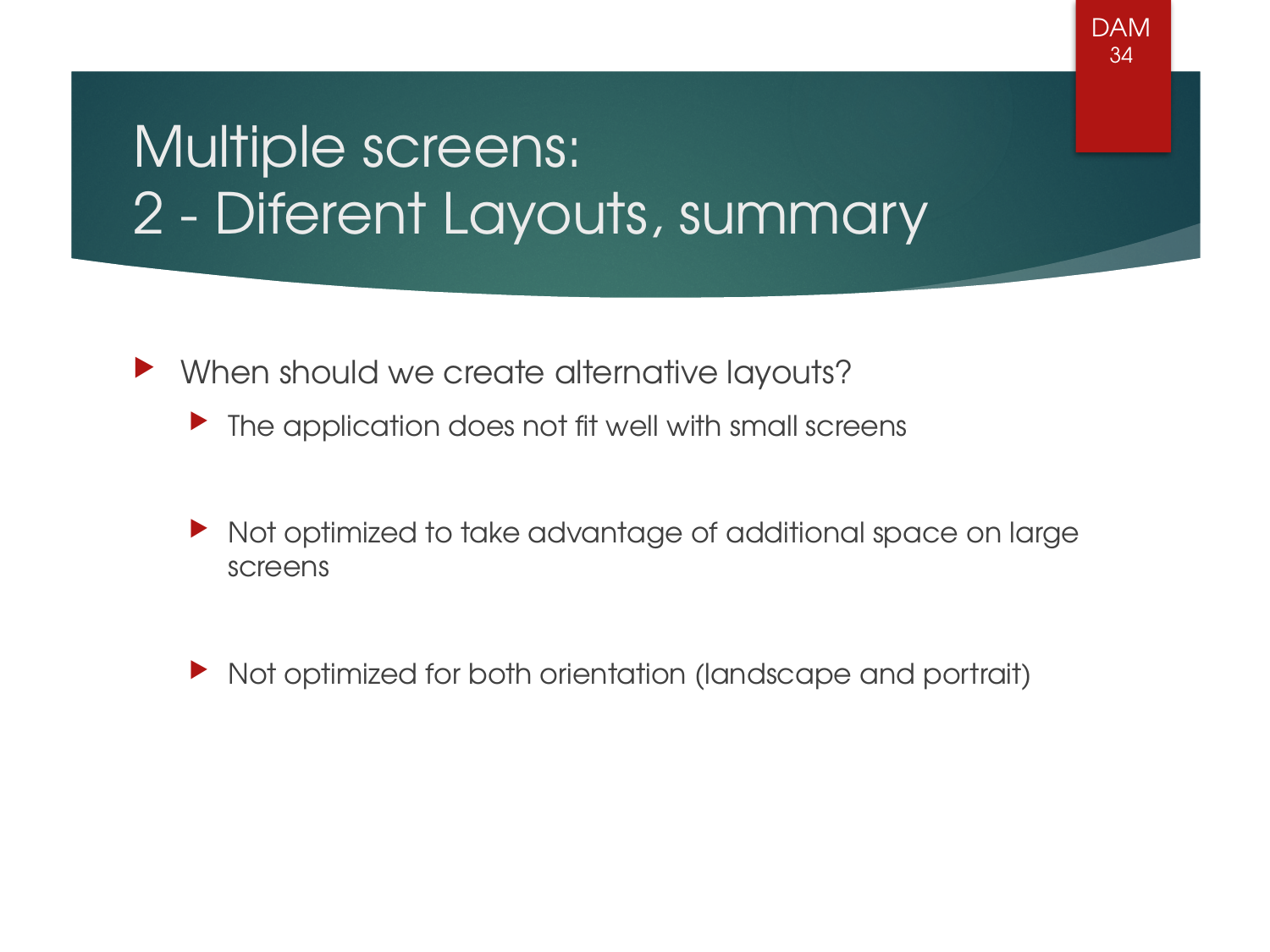

DAM
34
# Multiple screens: 2 - Diferent Layouts, summary
When should we create alternative layouts?
The application does not fit well with small screens

Not optimized to take advantage of additional space on large screens

Not optimized for both orientation (landscape and portrait)